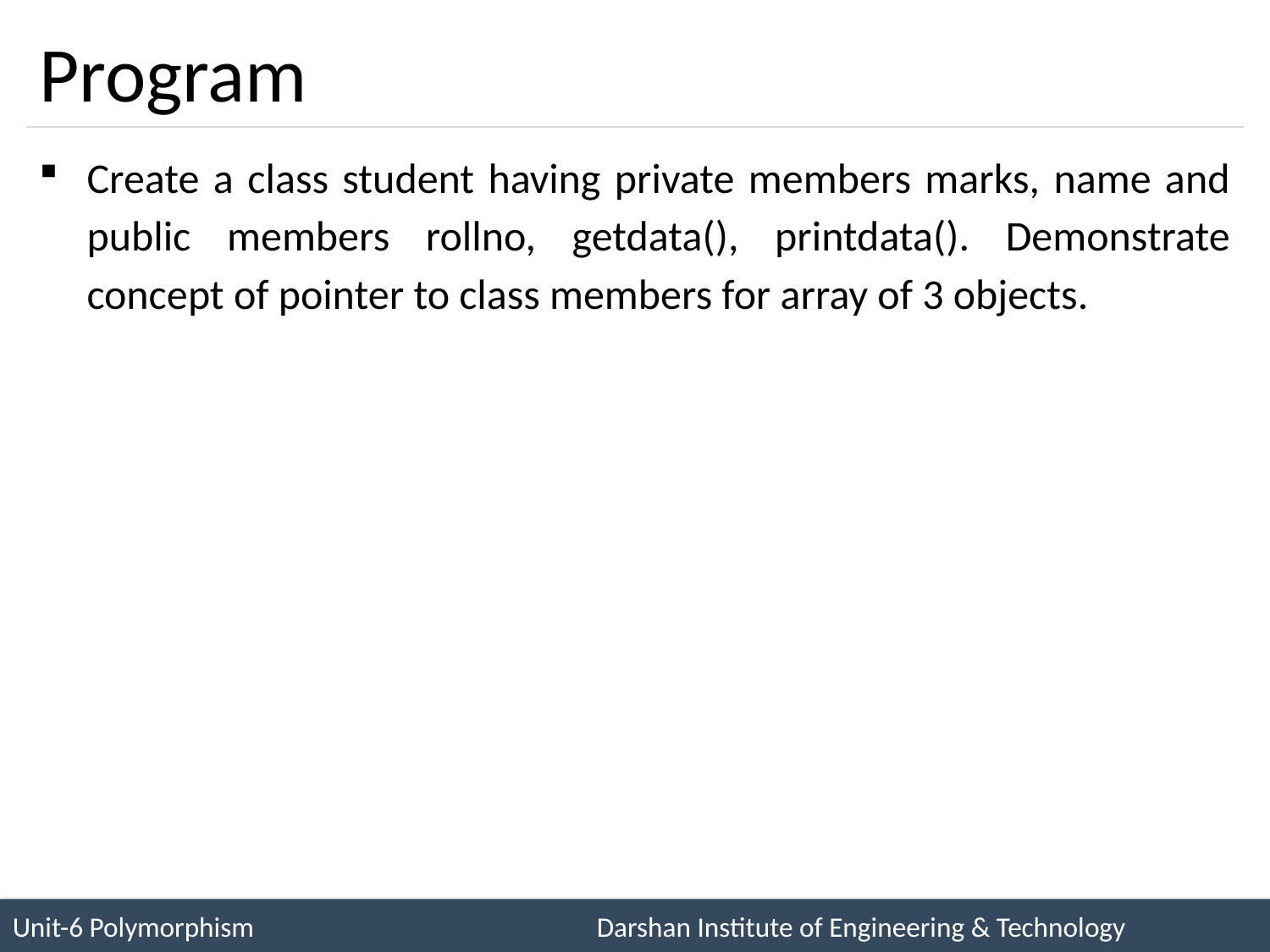

# Program
Create a class student having private members marks, name and public members rollno, getdata(), printdata(). Demonstrate concept of pointer to class members for array of 3 objects.